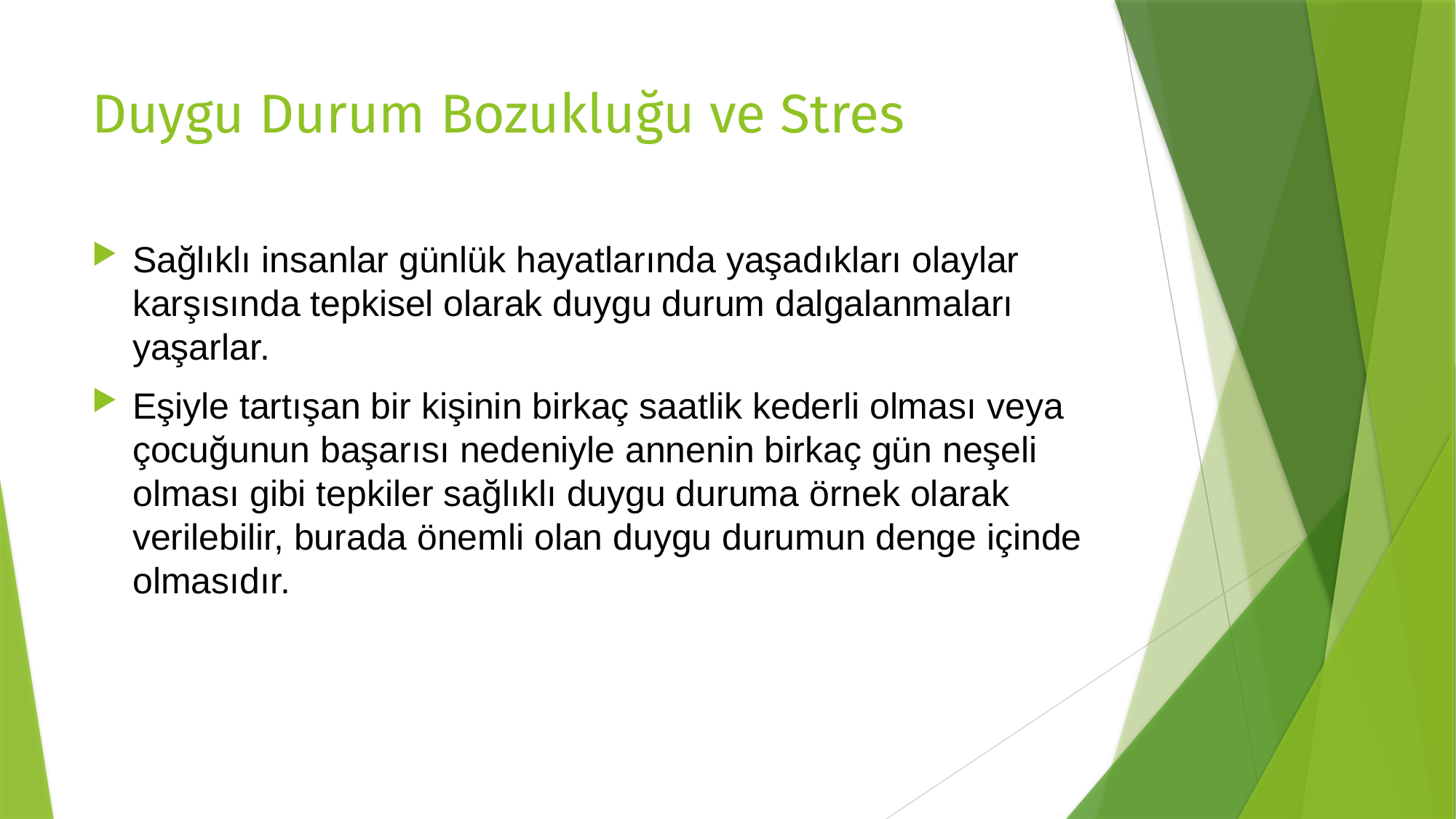

# Duygu Durum Bozukluğu ve Stres
Sağlıklı insanlar günlük hayatlarında yaşadıkları olaylar karşısında tepkisel olarak duygu durum dalgalanmaları yaşarlar.
Eşiyle tartışan bir kişinin birkaç saatlik kederli olması veya çocuğunun başarısı nedeniyle annenin birkaç gün neşeli olması gibi tepkiler sağlıklı duygu duruma örnek olarak verilebilir, burada önemli olan duygu durumun denge içinde olmasıdır.